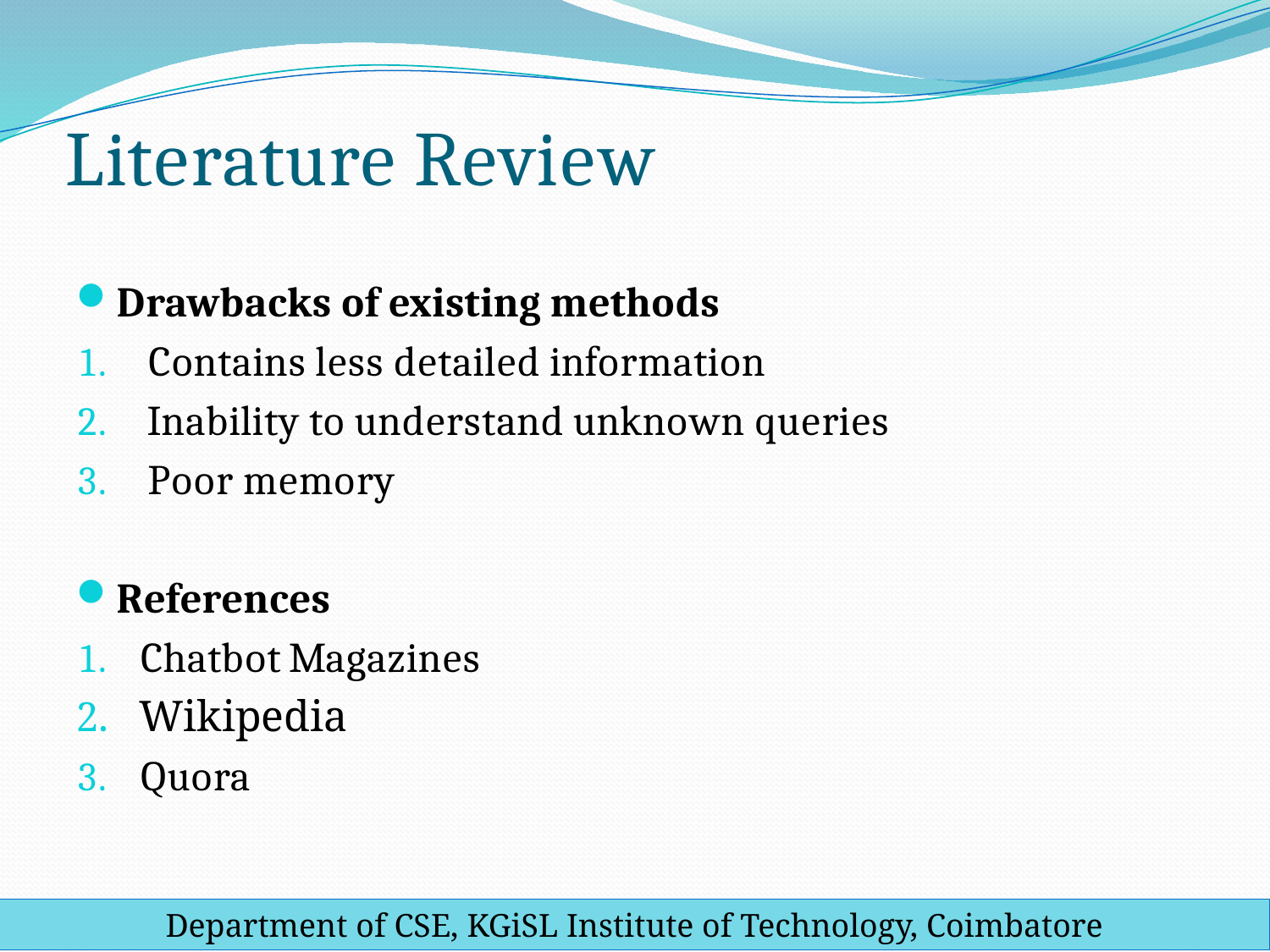

# Literature Review
Drawbacks of existing methods
Contains less detailed information
Inability to understand unknown queries
Poor memory

References
Chatbot Magazines
Wikipedia
Quora
Department of CSE, KGiSL Institute of Technology, Coimbatore